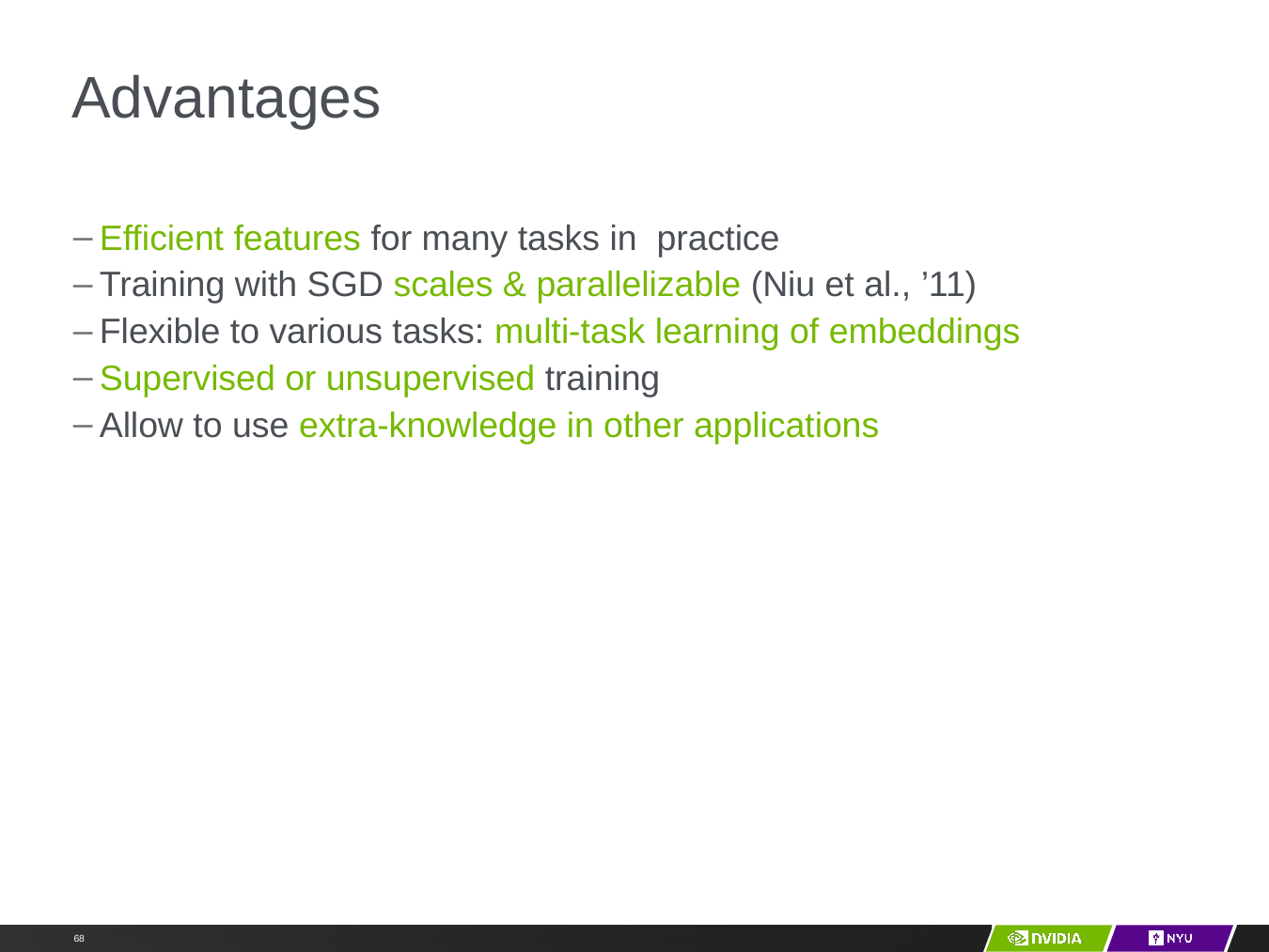

# Advantages
Efficient features for many tasks in  practice
Training with SGD scales & parallelizable (Niu et al., ’11)
Flexible to various tasks: multi-task learning of embeddings
Supervised or unsupervised training
Allow to use extra-knowledge in other applications